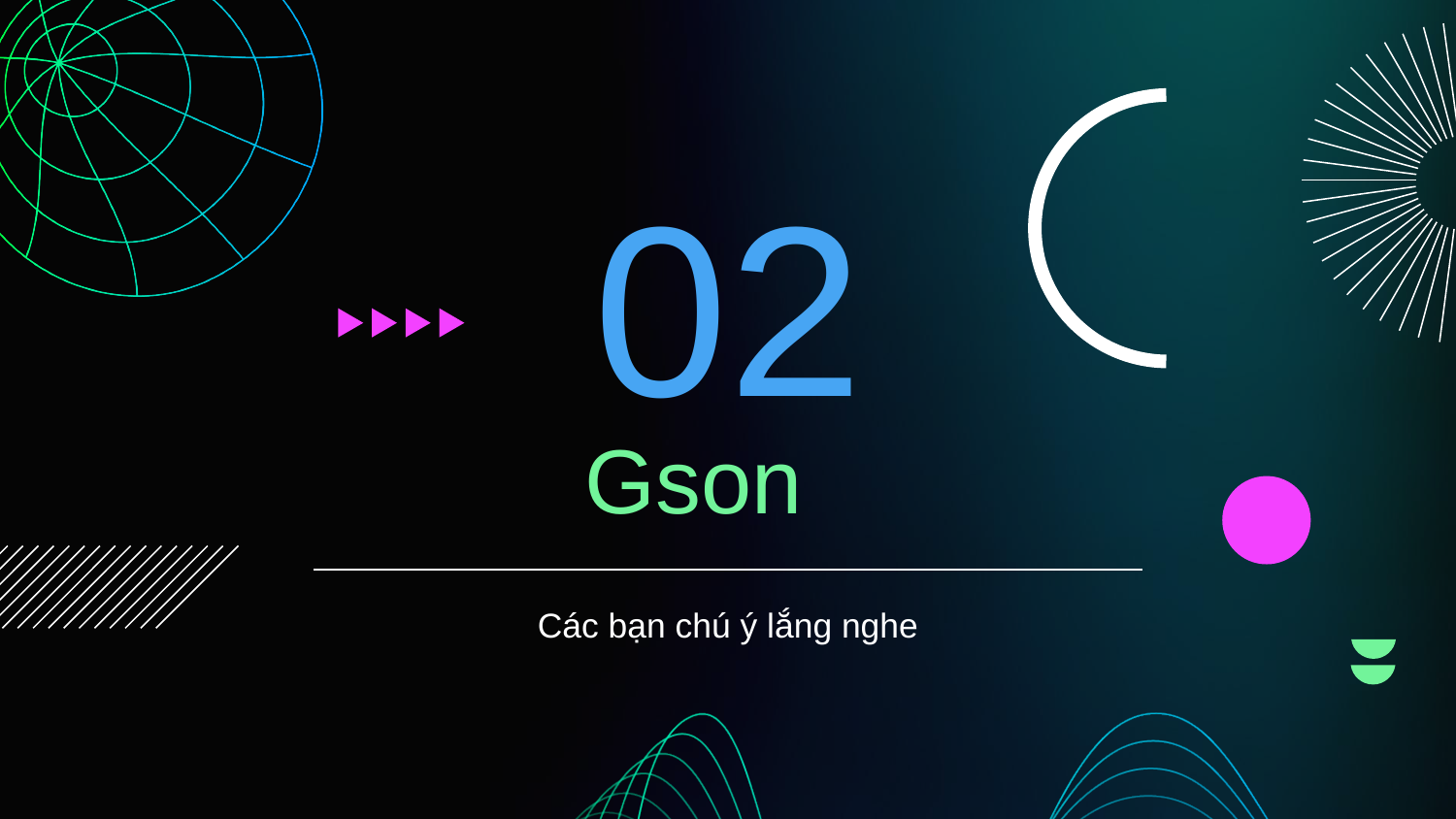

02

# Gson

Các bạn chú ý lắng nghe